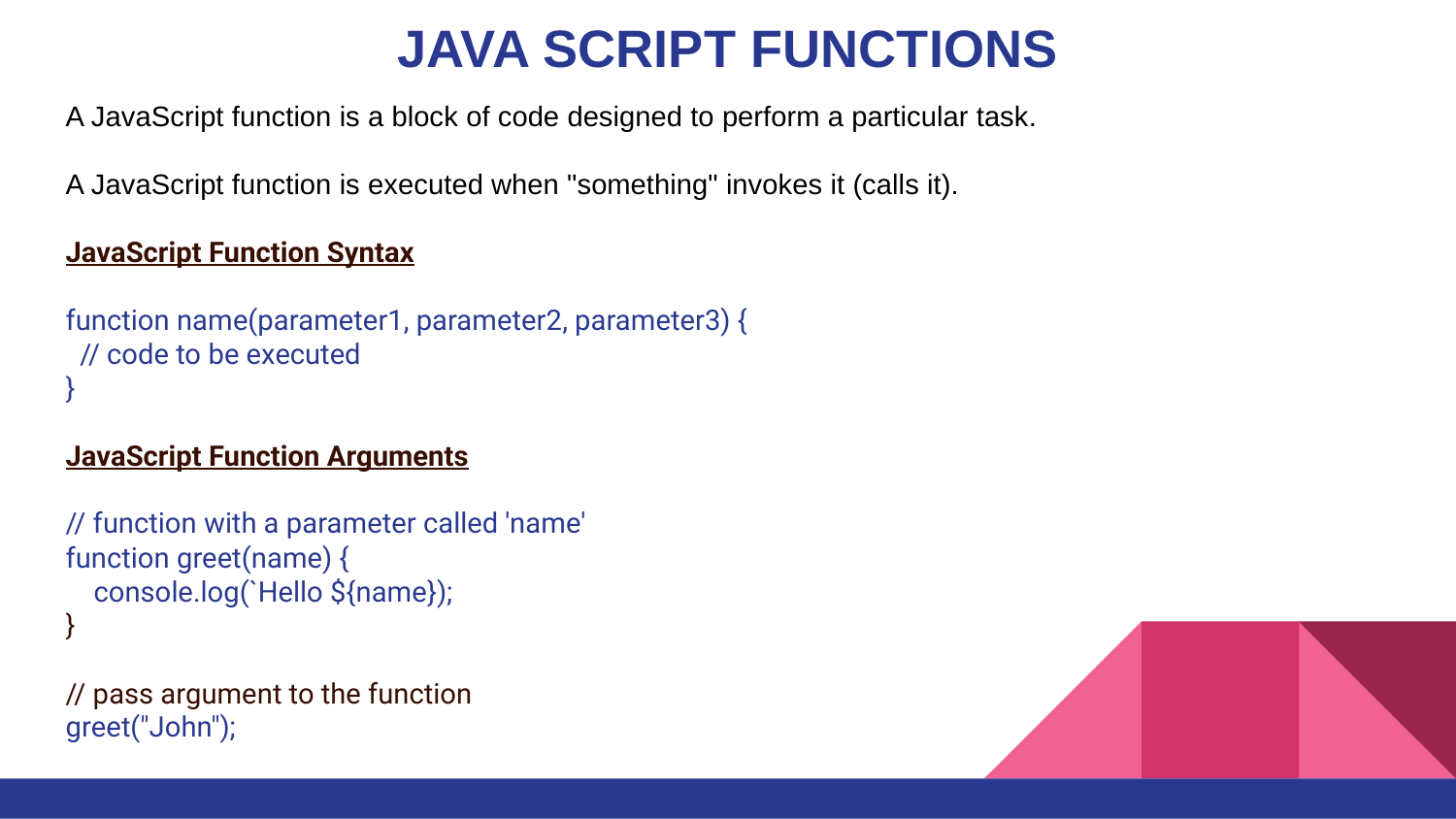

# JAVA SCRIPT FUNCTIONS
A JavaScript function is a block of code designed to perform a particular task.

A JavaScript function is executed when "something" invokes it (calls it).

JavaScript Function Syntax

function name(parameter1, parameter2, parameter3) {
  // code to be executed
}

JavaScript Function Arguments

// function with a parameter called 'name'
function greet(name) {
    console.log(`Hello ${name});
}

// pass argument to the function
greet("John");